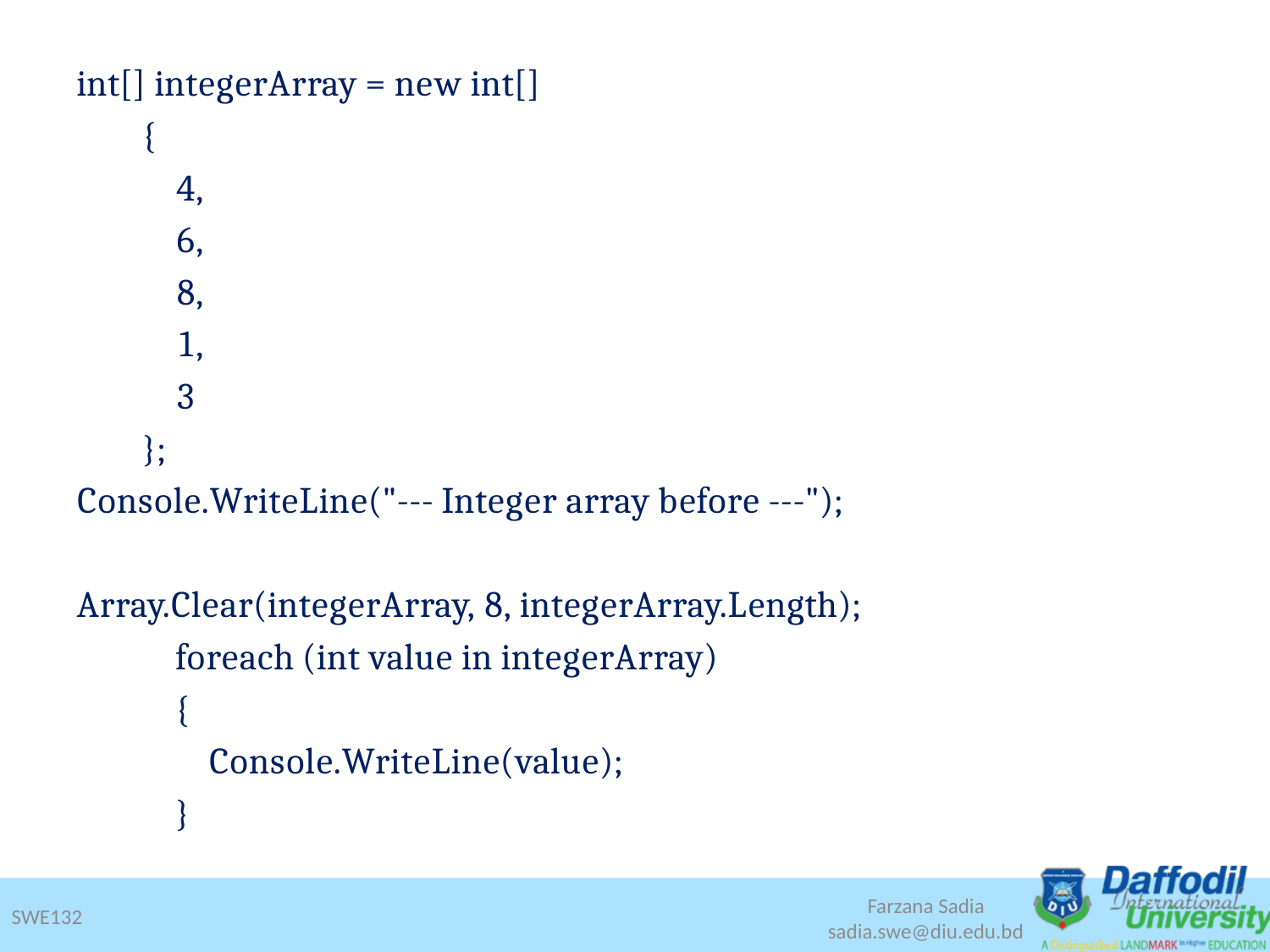

int[] integerArray = new int[]
        {
            4,
            6,
            8,
            1,
            3
        };
Console.WriteLine("--- Integer array before ---");

Array.Clear(integerArray, 8, integerArray.Length);
            foreach (int value in integerArray)
            {
                Console.WriteLine(value);
            }